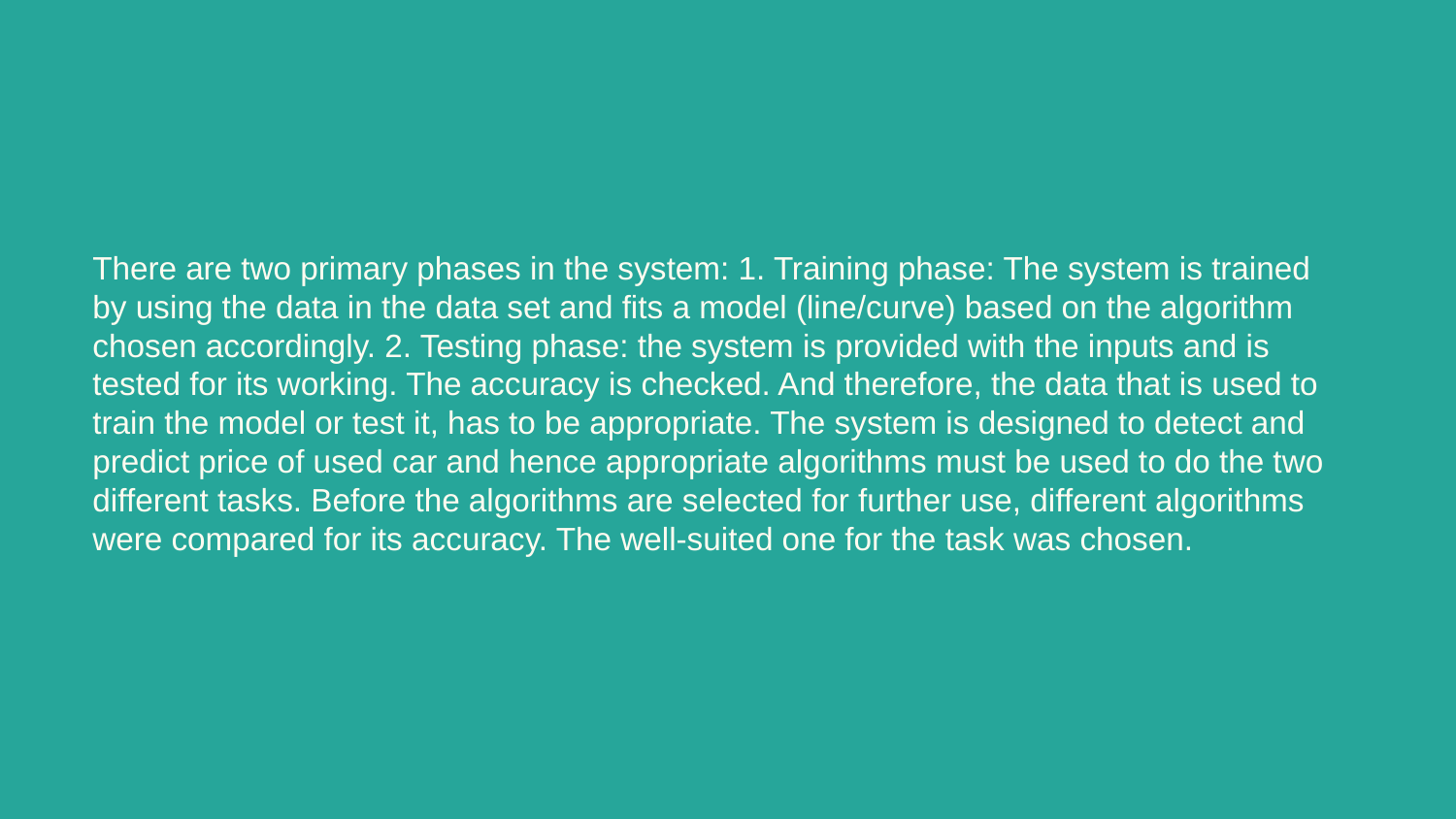

# There are two primary phases in the system: 1. Training phase: The system is trained
by using the data in the data set and fits a model (line/curve) based on the algorithm
chosen accordingly. 2. Testing phase: the system is provided with the inputs and is
tested for its working. The accuracy is checked. And therefore, the data that is used to
train the model or test it, has to be appropriate. The system is designed to detect and
predict price of used car and hence appropriate algorithms must be used to do the two
different tasks. Before the algorithms are selected for further use, different algorithms
were compared for its accuracy. The well-suited one for the task was chosen.